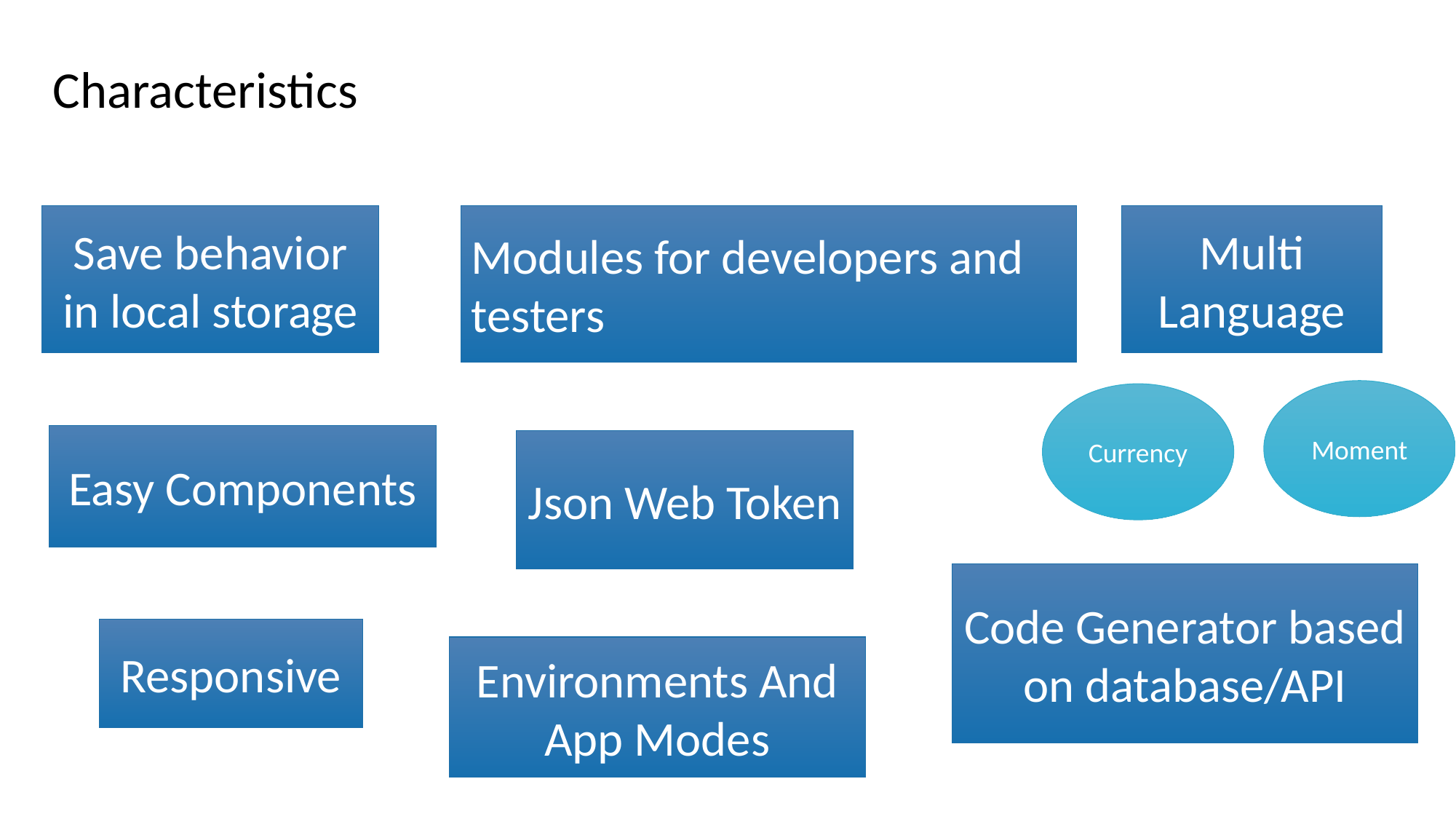

# Characteristics
Multi Language
Save behavior in local storage
Modules for developers and testers
Moment
Currency
Easy Components
Json Web Token
Code Generator based on database/API
Responsive
Environments And App Modes